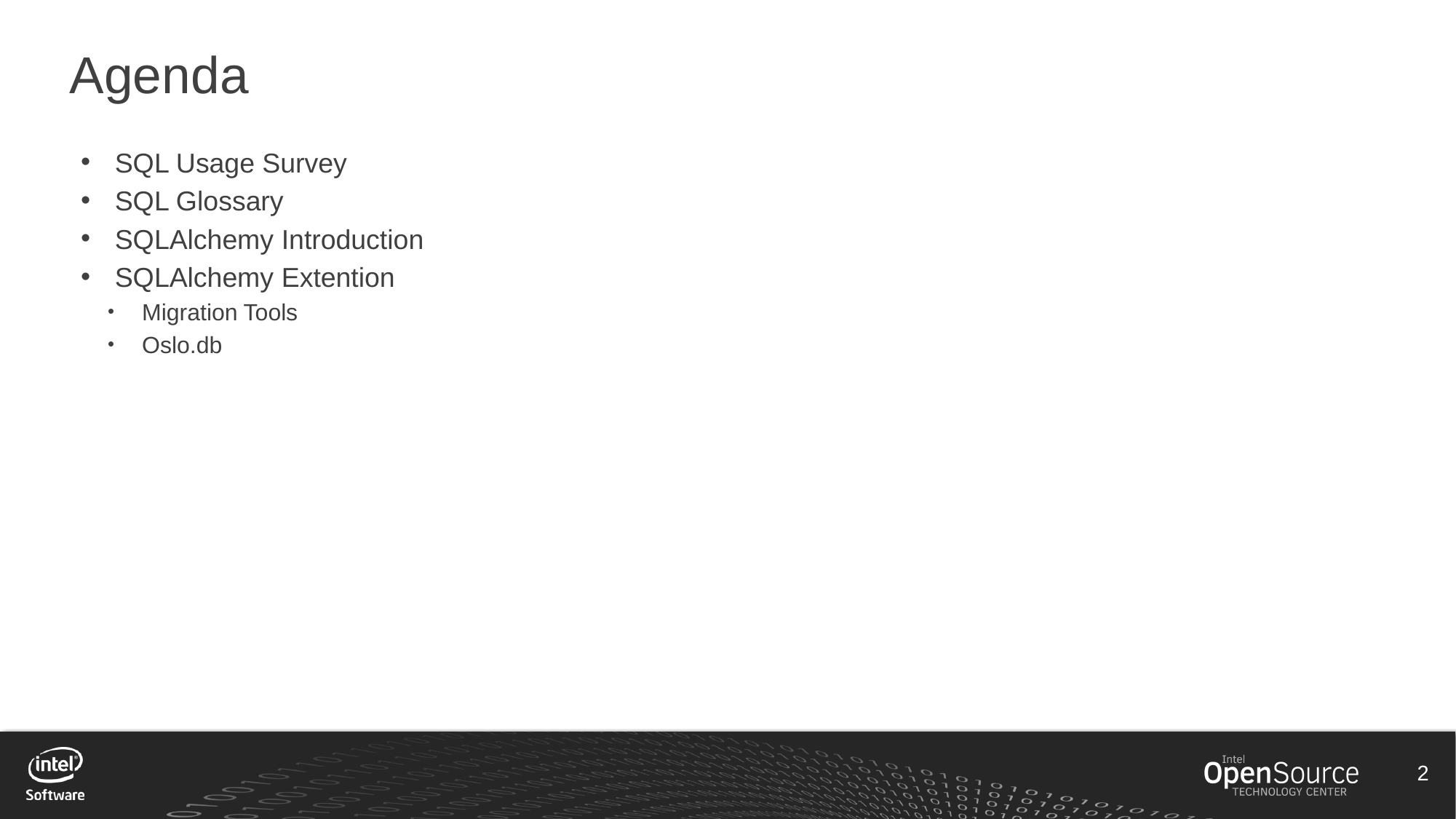

# Agenda
SQL Usage Survey
SQL Glossary
SQLAlchemy Introduction
SQLAlchemy Extention
Migration Tools
Oslo.db